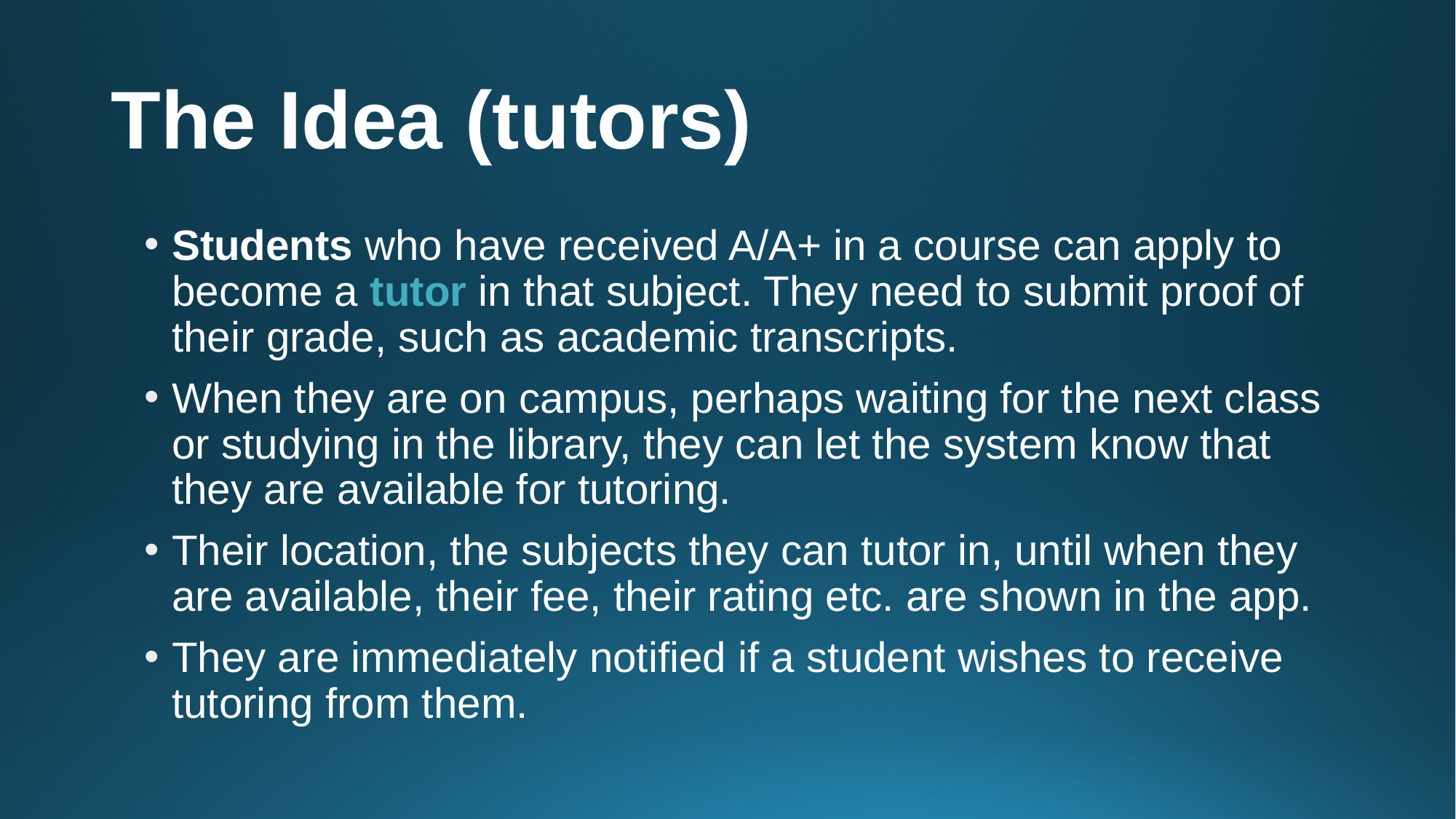

# The Idea (tutors)
Students who have received A/A+ in a course can apply to become a tutor in that subject. They need to submit proof of their grade, such as academic transcripts.
When they are on campus, perhaps waiting for the next class or studying in the library, they can let the system know that they are available for tutoring.
Their location, the subjects they can tutor in, until when they are available, their fee, their rating etc. are shown in the app.
They are immediately notified if a student wishes to receive tutoring from them.